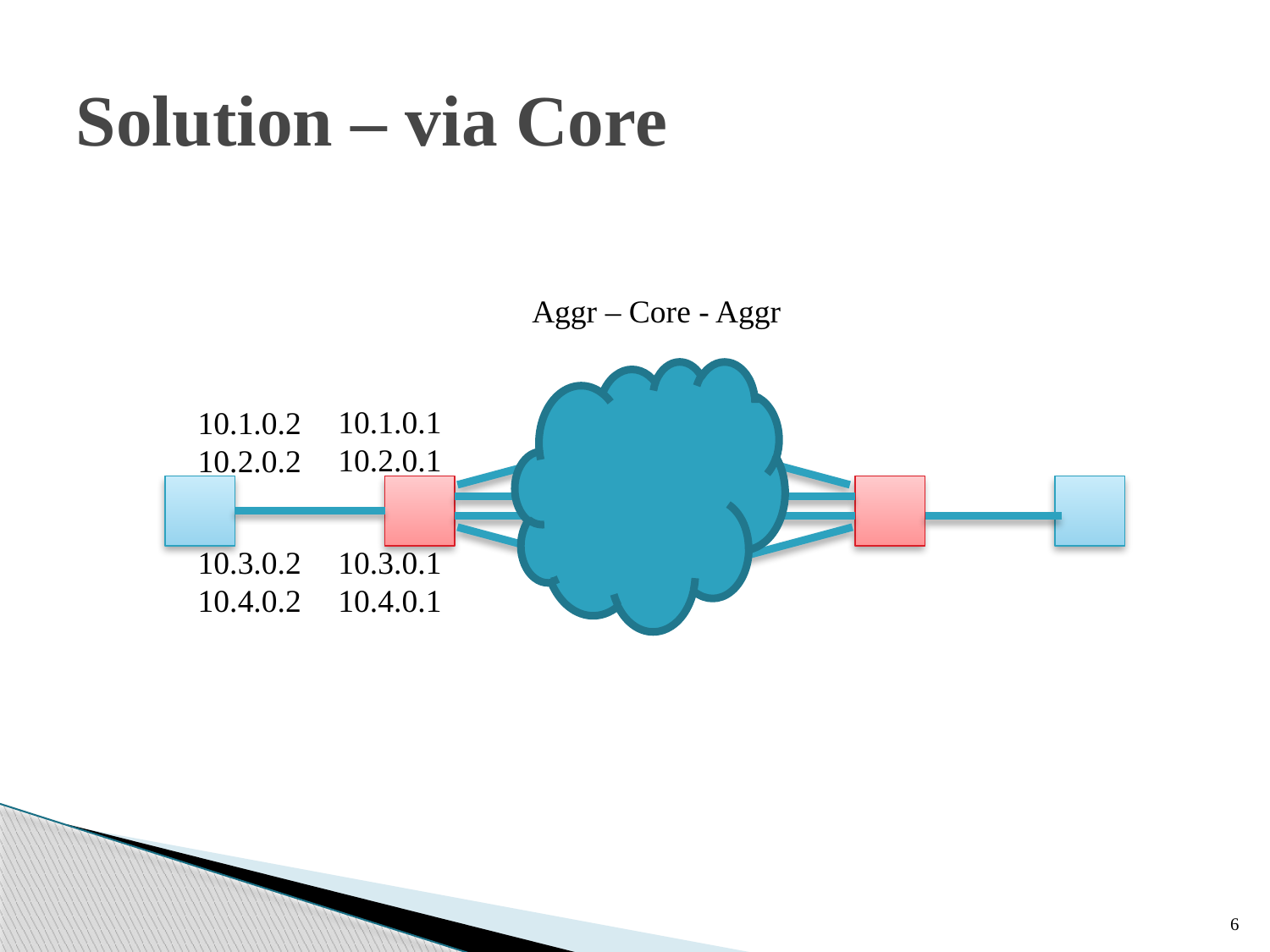

# Solution – via Core
Aggr – Core - Aggr

10.1.0.1
10.2.0.1
10.1.0.2
10.2.0.2

10.3.0.1
10.4.0.1
10.3.0.2
10.4.0.2
6